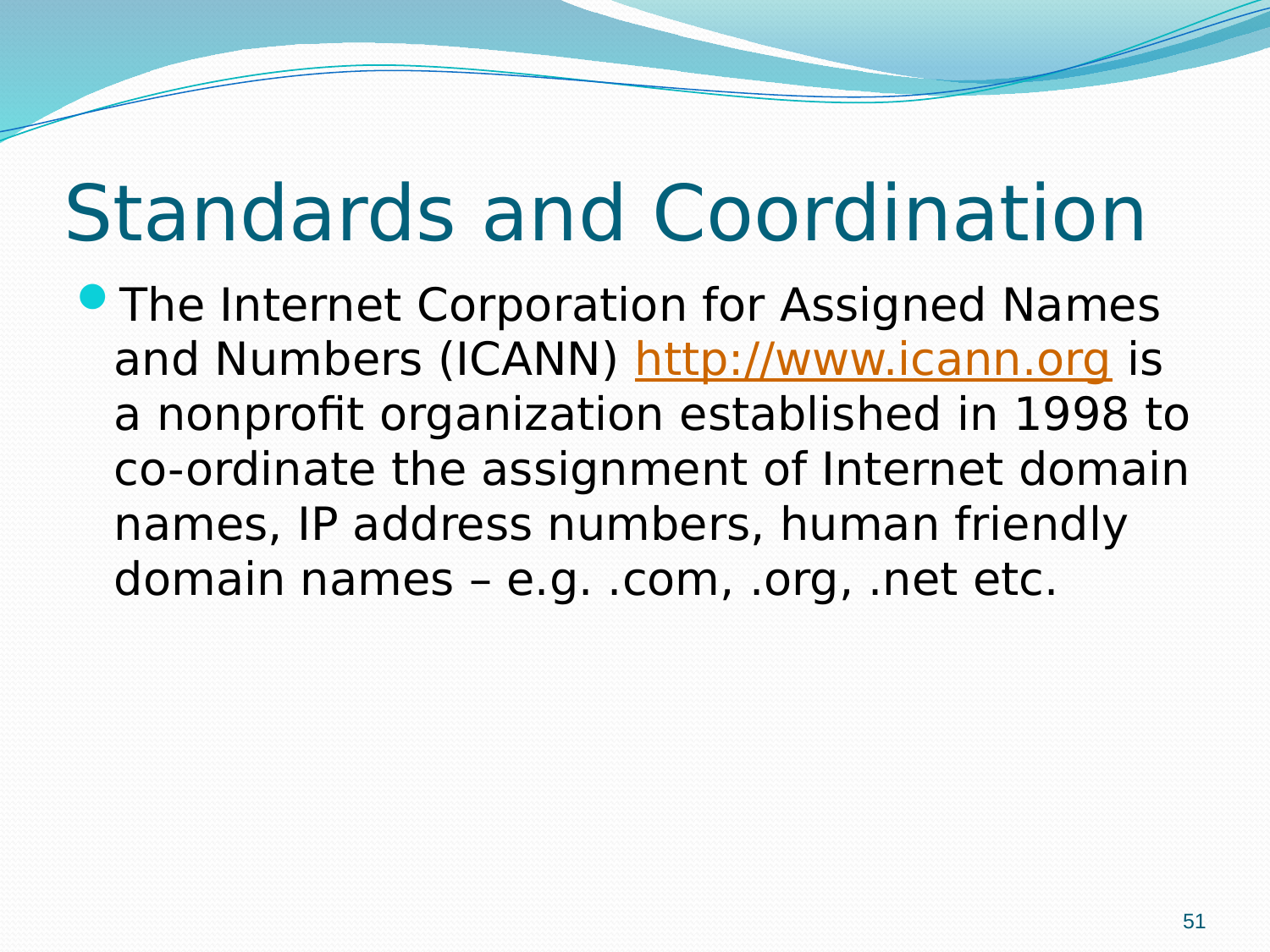

# Standards and Coordination
The Internet Corporation for Assigned Names and Numbers (ICANN) http://www.icann.org is a nonprofit organization established in 1998 to co-ordinate the assignment of Internet domain names, IP address numbers, human friendly domain names – e.g. .com, .org, .net etc.

51